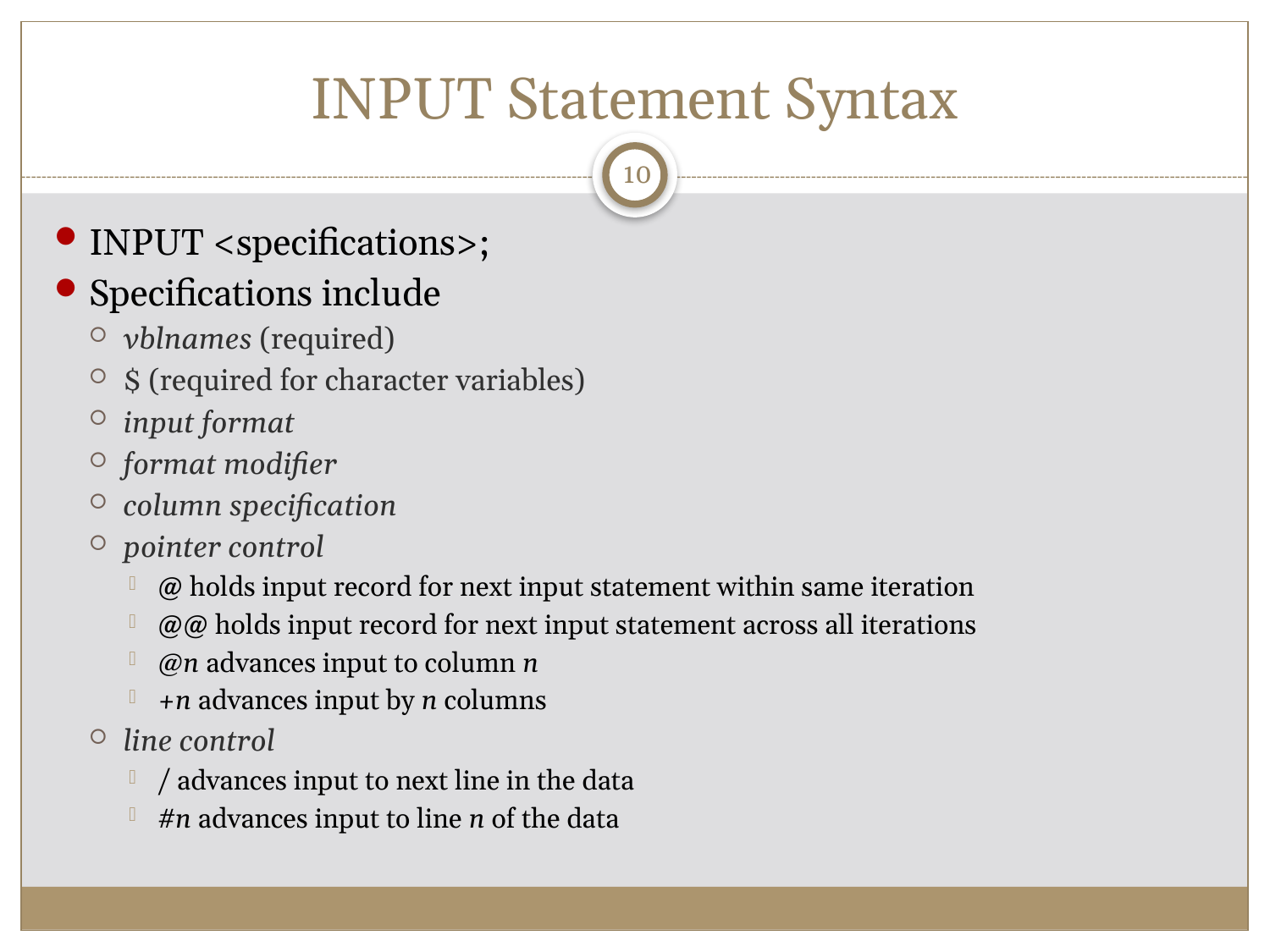

# INPUT Statement Syntax
10
INPUT <specifications>;
Specifications include
vblnames (required)
$ (required for character variables)
input format
format modifier
column specification
pointer control
@ holds input record for next input statement within same iteration
@@ holds input record for next input statement across all iterations
@n advances input to column n
+n advances input by n columns
line control
/ advances input to next line in the data
#n advances input to line n of the data